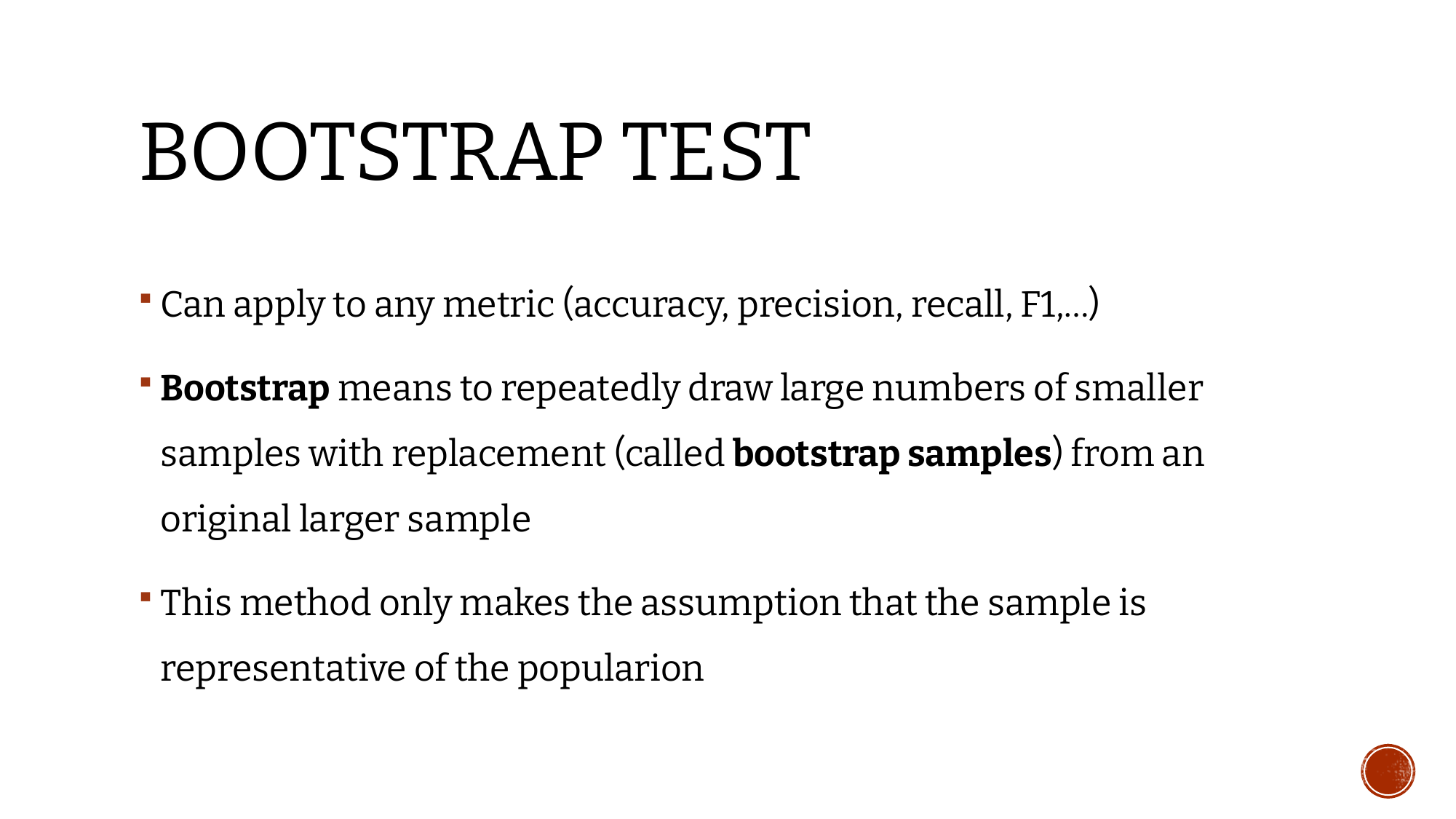

# Bootstrap test
Can apply to any metric (accuracy, precision, recall, F1,…)
Bootstrap means to repeatedly draw large numbers of smaller samples with replacement (called bootstrap samples) from an original larger sample
This method only makes the assumption that the sample is representative of the popularion